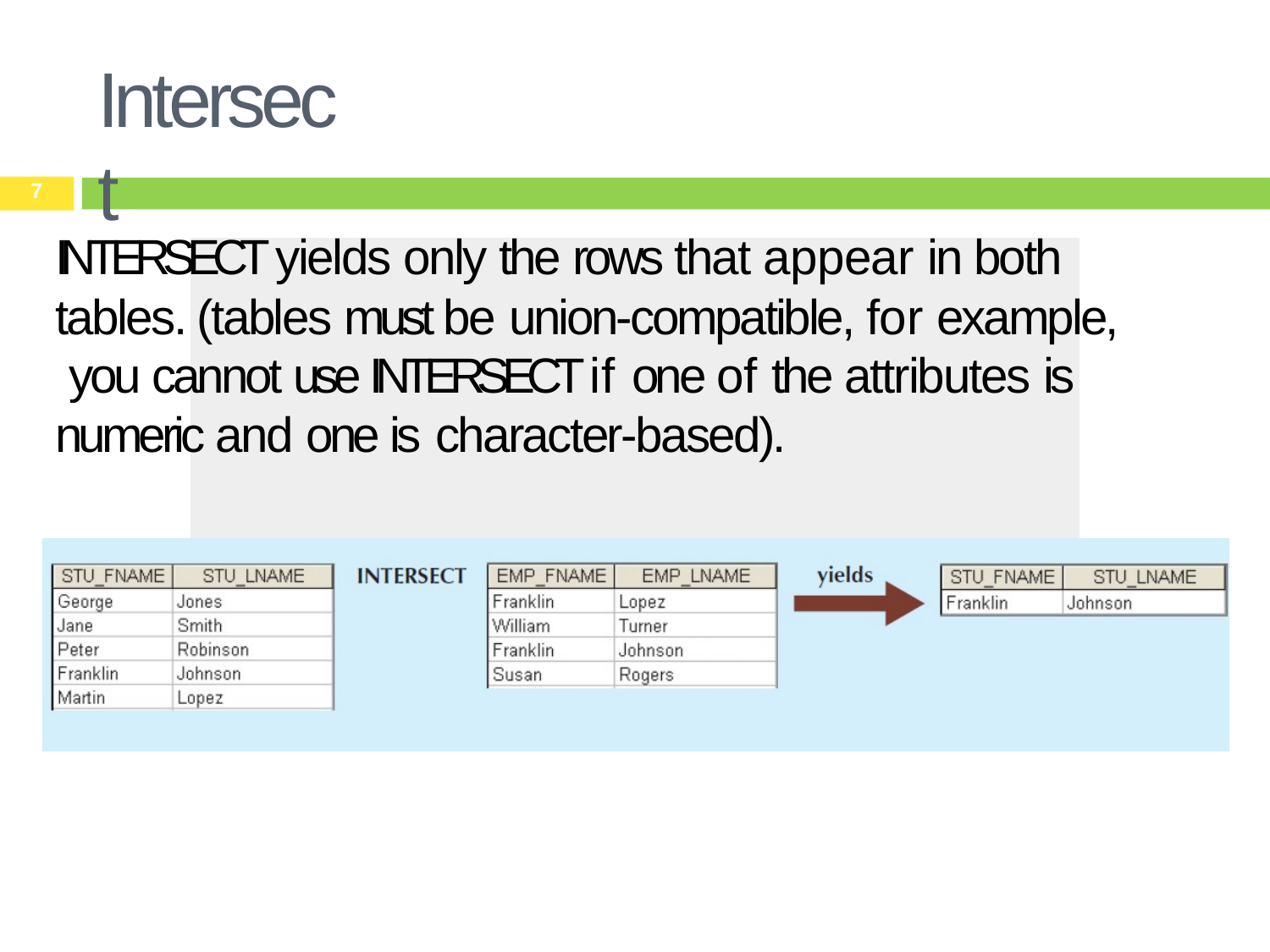

# Intersect
7

INTERSECT yields only the rows that appear in both  tables. (tables must be union-compatible, for example,  you cannot use INTERSECT if one of the attributes is  numeric and one is character-based).